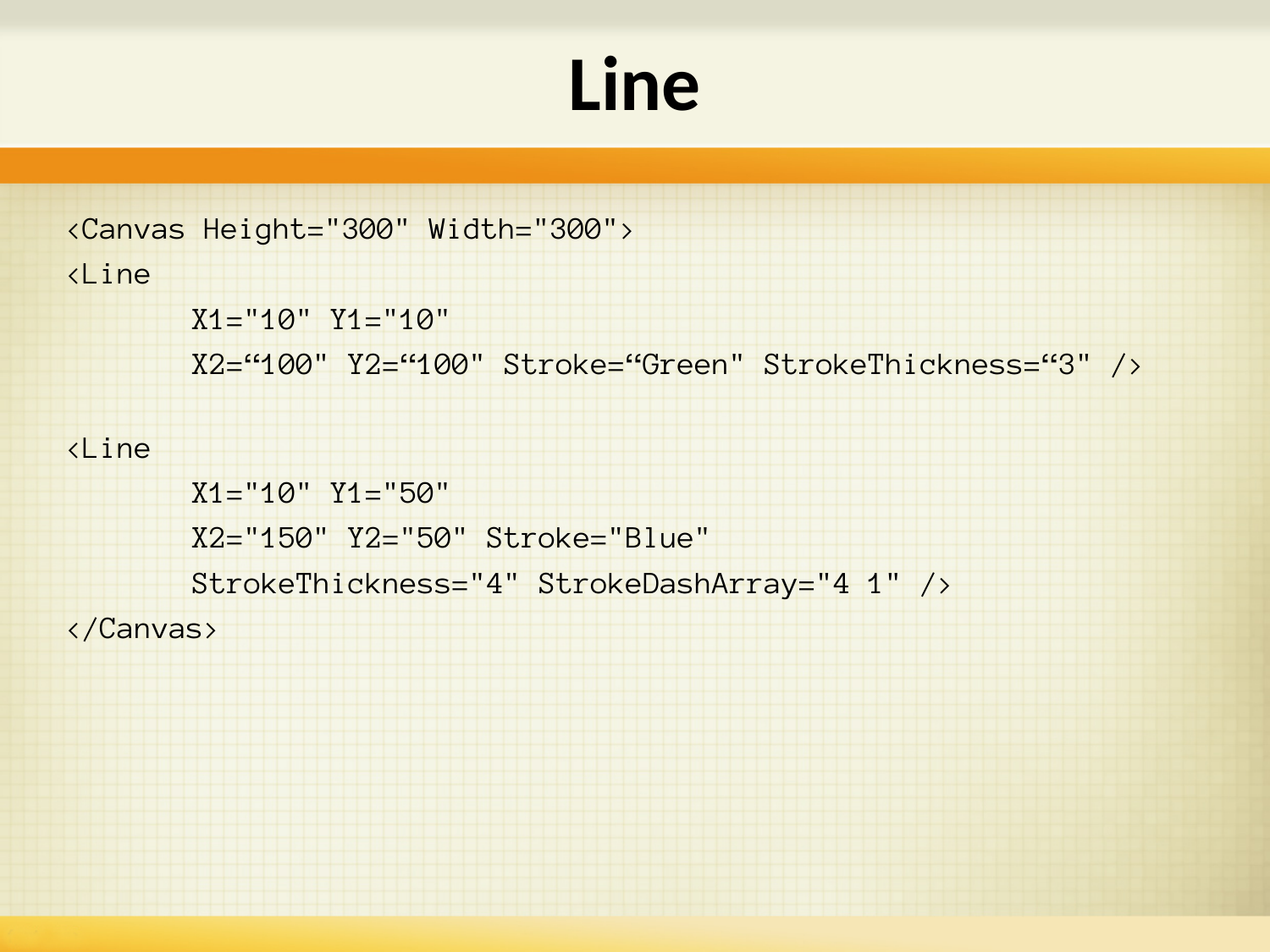

# Line
<Canvas Height="300" Width="300">
<Line
	X1="10" Y1="10"
	X2=“100" Y2=“100" Stroke=“Green" StrokeThickness=“3" />
<Line
	X1="10" Y1="50"
	X2="150" Y2="50" Stroke="Blue"
	StrokeThickness="4" StrokeDashArray="4 1" />
</Canvas>